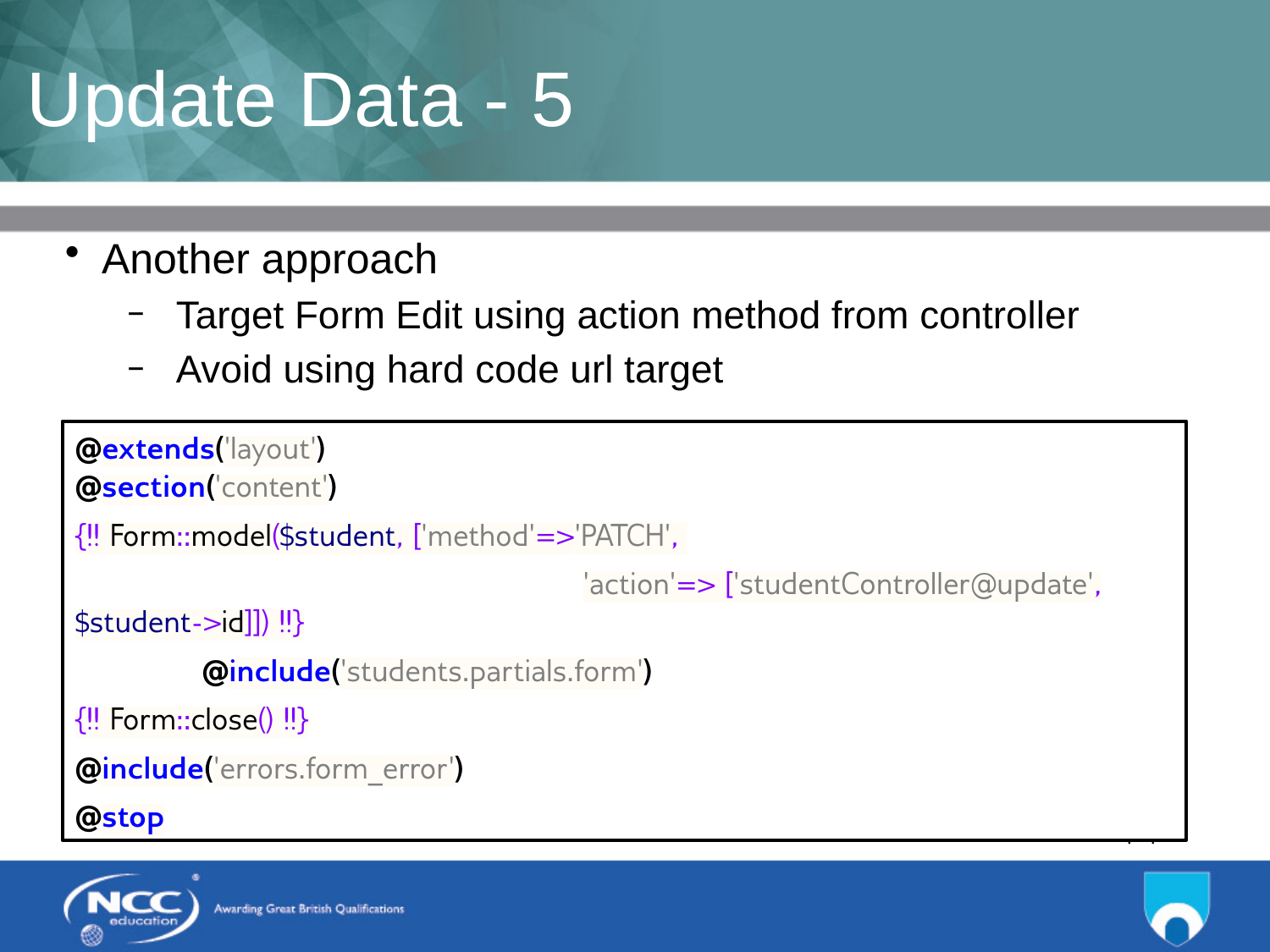

# Update Data - 5
Another approach
Target Form Edit using action method from controller
Avoid using hard code url target

@extends('layout')
@section('content')
{!! Form::model($student, ['method'=>'PATCH',
				'action'=> ['studentController@update', $student->id]]) !!}
	@include('students.partials.form')
{!! Form::close() !!}
@include('errors.form_error')
@stop
Resources/views/students/edit.blade.php